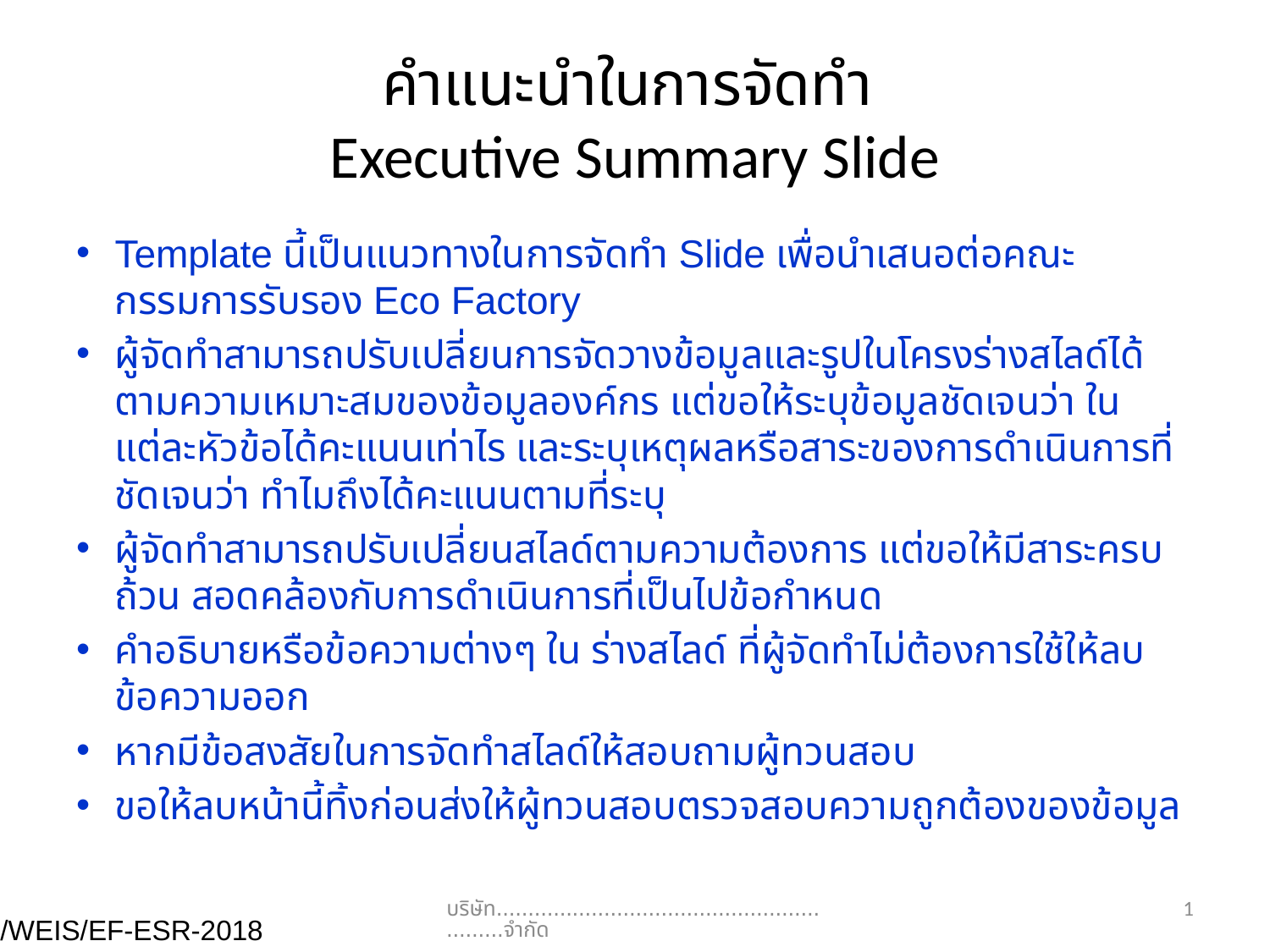

# คำแนะนำในการจัดทำ Executive Summary Slide
Template นี้เป็นแนวทางในการจัดทำ Slide เพื่อนำเสนอต่อคณะกรรมการรับรอง Eco Factory
ผู้จัดทำสามารถปรับเปลี่ยนการจัดวางข้อมูลและรูปในโครงร่างสไลด์ได้ตามความเหมาะสมของข้อมูลองค์กร แต่ขอให้ระบุข้อมูลชัดเจนว่า ในแต่ละหัวข้อได้คะแนนเท่าไร และระบุเหตุผลหรือสาระของการดำเนินการที่ชัดเจนว่า ทำไมถึงได้คะแนนตามที่ระบุ
ผู้จัดทำสามารถปรับเปลี่ยนสไลด์ตามความต้องการ แต่ขอให้มีสาระครบถ้วน สอดคล้องกับการดำเนินการที่เป็นไปข้อกำหนด
คำอธิบายหรือข้อความต่างๆ ใน ร่างสไลด์ ที่ผู้จัดทำไม่ต้องการใช้ให้ลบข้อความออก
หากมีข้อสงสัยในการจัดทำสไลด์ให้สอบถามผู้ทวนสอบ
ขอให้ลบหน้านี้ทิ้งก่อนส่งให้ผู้ทวนสอบตรวจสอบความถูกต้องของข้อมูล
บริษัท............................................................จำกัด
1